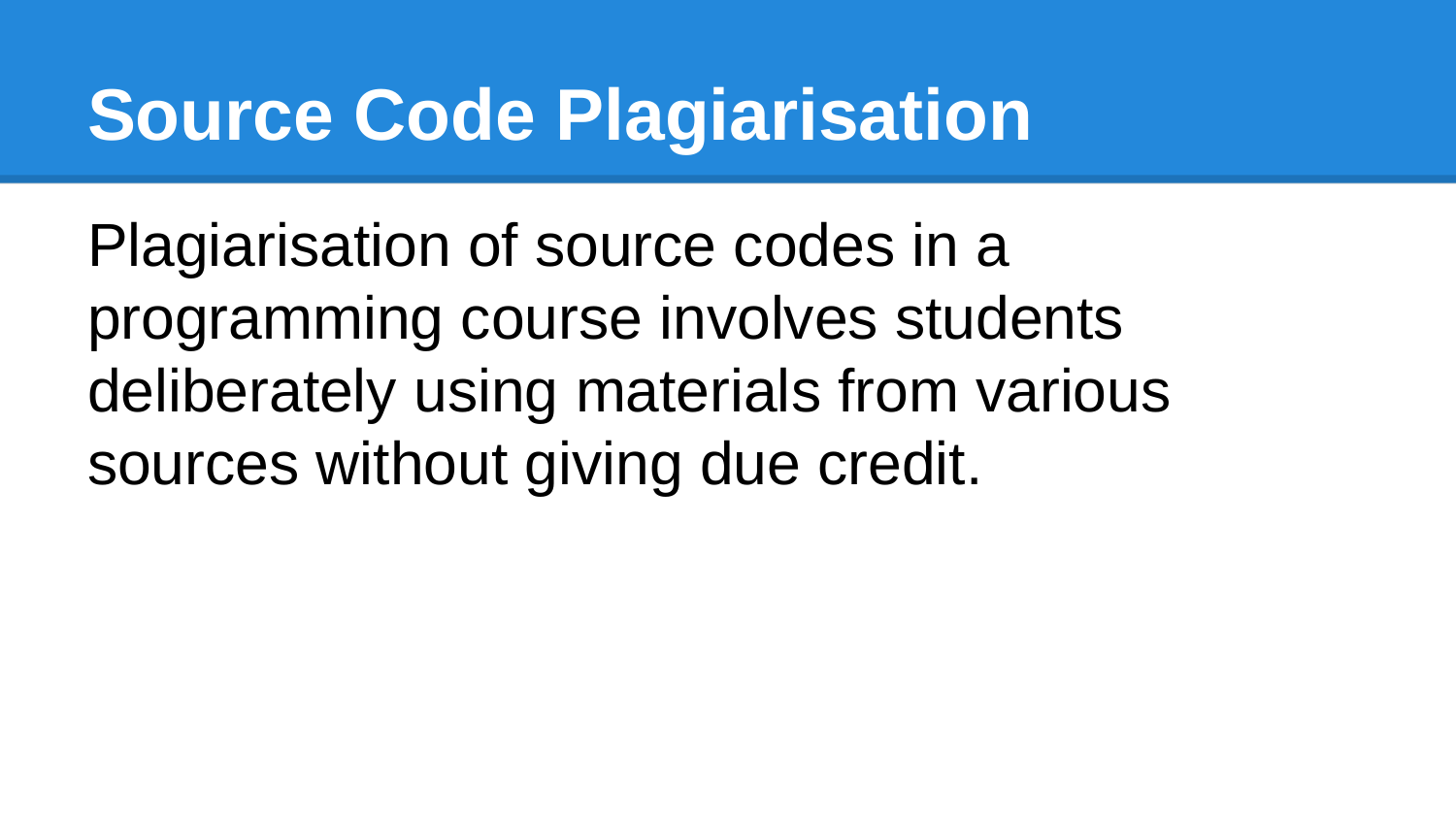

# Source Code Plagiarisation
Plagiarisation of source codes in a programming course involves students deliberately using materials from various sources without giving due credit.